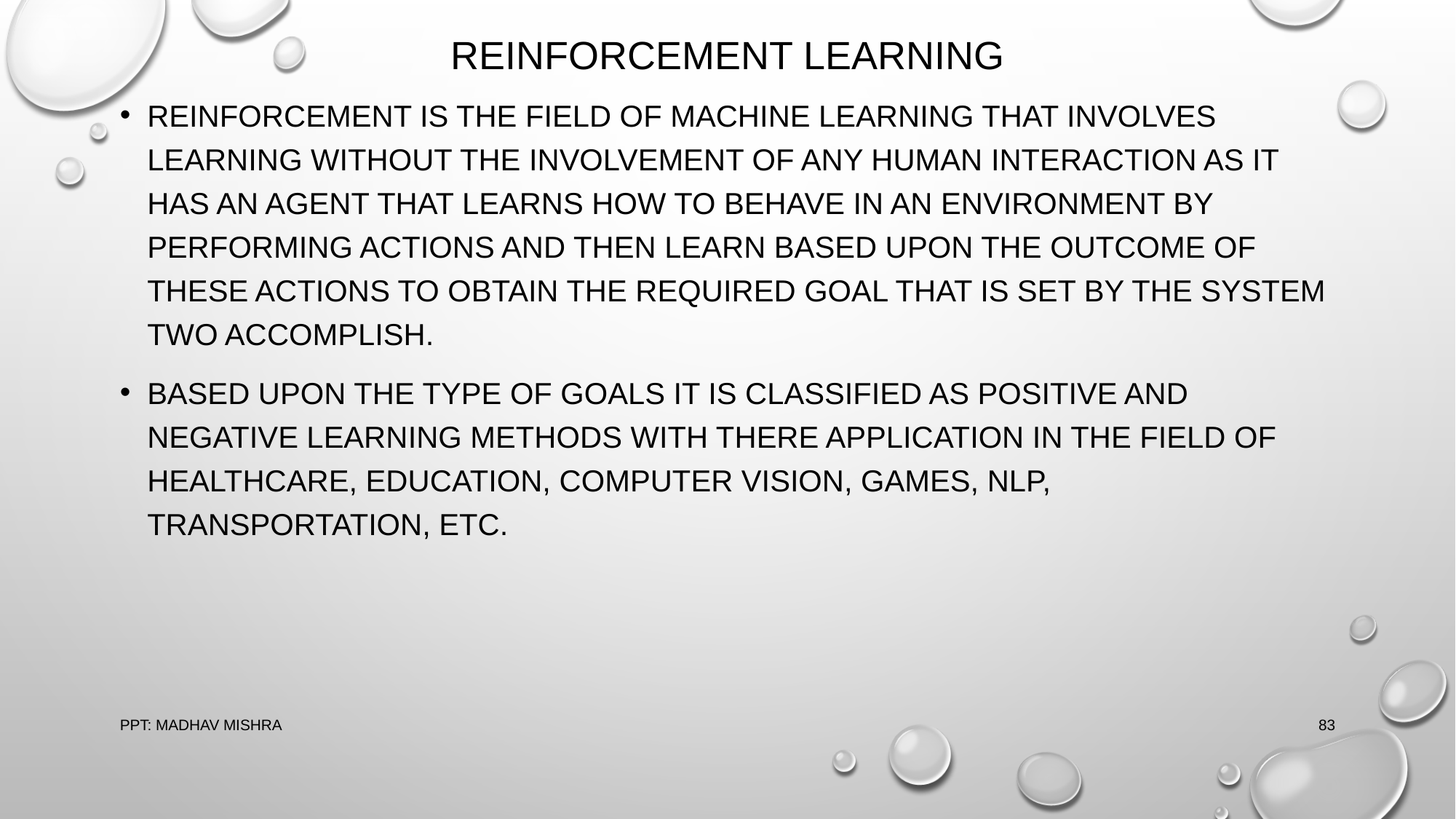

# Reinforcement Learning
Reinforcement is the field of machine learning that involves learning without the involvement of any human interaction as it has an agent that learns how to behave in an environment by performing actions and then learn based upon the outcome of these actions to obtain the required goal that is set by the system two accomplish.
Based upon the type of goals it is classified as Positive and Negative learning methods with there application in the field of Healthcare, Education, Computer Vision, Games, NLP, Transportation, etc.
PPT: MADHAV MISHRA
83